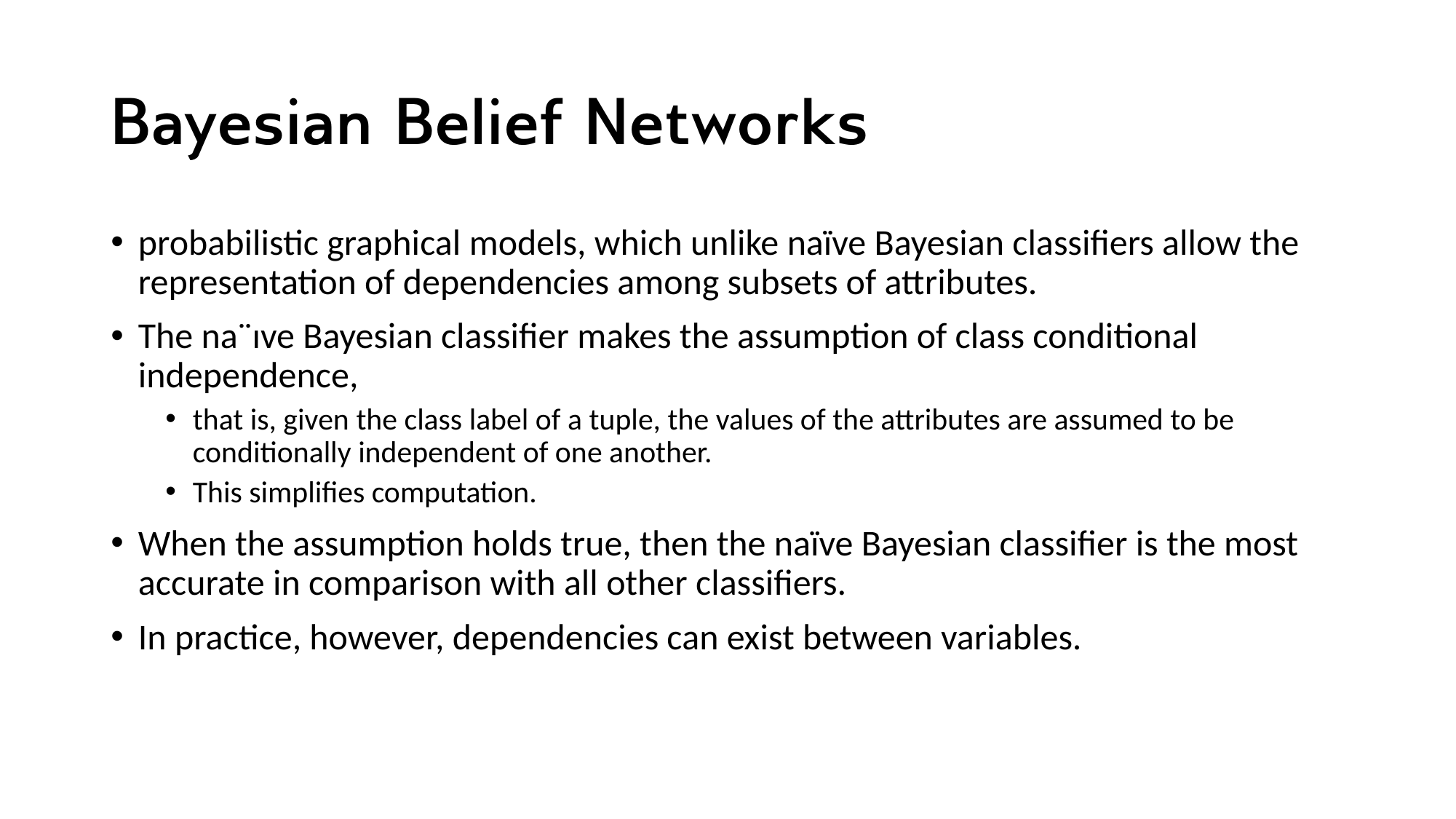

# Bayesian Belief Networks
probabilistic graphical models, which unlike naïve Bayesian classifiers allow the representation of dependencies among subsets of attributes.
The na¨ıve Bayesian classifier makes the assumption of class conditional independence,
that is, given the class label of a tuple, the values of the attributes are assumed to be conditionally independent of one another.
This simplifies computation.
When the assumption holds true, then the naïve Bayesian classifier is the most accurate in comparison with all other classifiers.
In practice, however, dependencies can exist between variables.